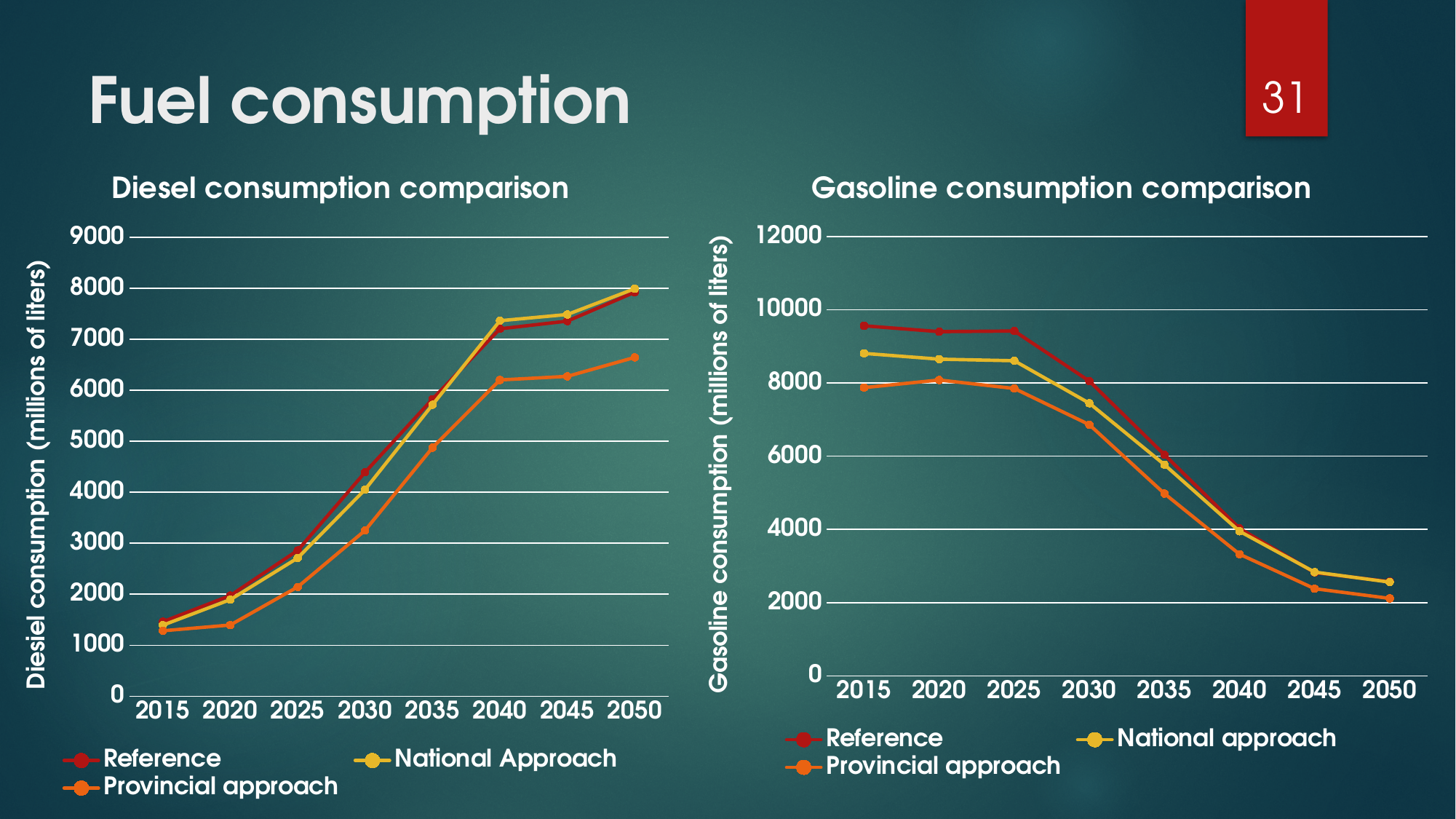

31
# Fuel consumption

### Chart: Gasoline consumption comparison

| Category |  |  |  |
|---|---|---|---|
| 2015 | 9562.280701754384 | 8808.479532163743 | 7873.391812865496 |
| 2020 | 9401.754385964912 | 8650.584795321638 | 8080.994152046783 |
| 2025 | 9419.88304093567 | 8607.602339181285 | 7849.999999999999 |
| 2030 | 8051.754385964912 | 7446.783625730994 | 6861.11111111111 |
| 2035 | 6040.935672514619 | 5769.8830409356715 | 4978.3625730994145 |
| 2040 | 4026.900584795321 | 3948.2456140350873 | 3322.5146198830407 |
| 2045 | 2821.052631578947 | 2833.3333333333335 | 2380.116959064327 |
| 2050 | 2572.5146198830403 | 2560.5263157894733 | 2115.7894736842104 |

### Chart: Diesel consumption comparison

| Category |  |  |  |
|---|---|---|---|
| 2015 | 1461.4173228346456 | 1393.4383202099737 | 1283.464566929134 |
| 2020 | 1974.278215223097 | 1893.700787401575 | 1396.0629921259842 |
| 2025 | 2859.5800524934384 | 2710.498687664042 | 2143.5695538057744 |
| 2030 | 4392.3884514435695 | 4052.4934383202094 | 3251.4435695538054 |
| 2035 | 5827.559055118109 | 5716.010498687663 | 4875.590551181102 |
| 2040 | 7205.511811023621 | 7364.041994750655 | 6202.62467191601 |
| 2045 | 7356.955380577428 | 7486.089238845144 | 6273.228346456693 |
| 2050 | 7923.359580052493 | 7991.8635170603675 | 6645.14435695538 |